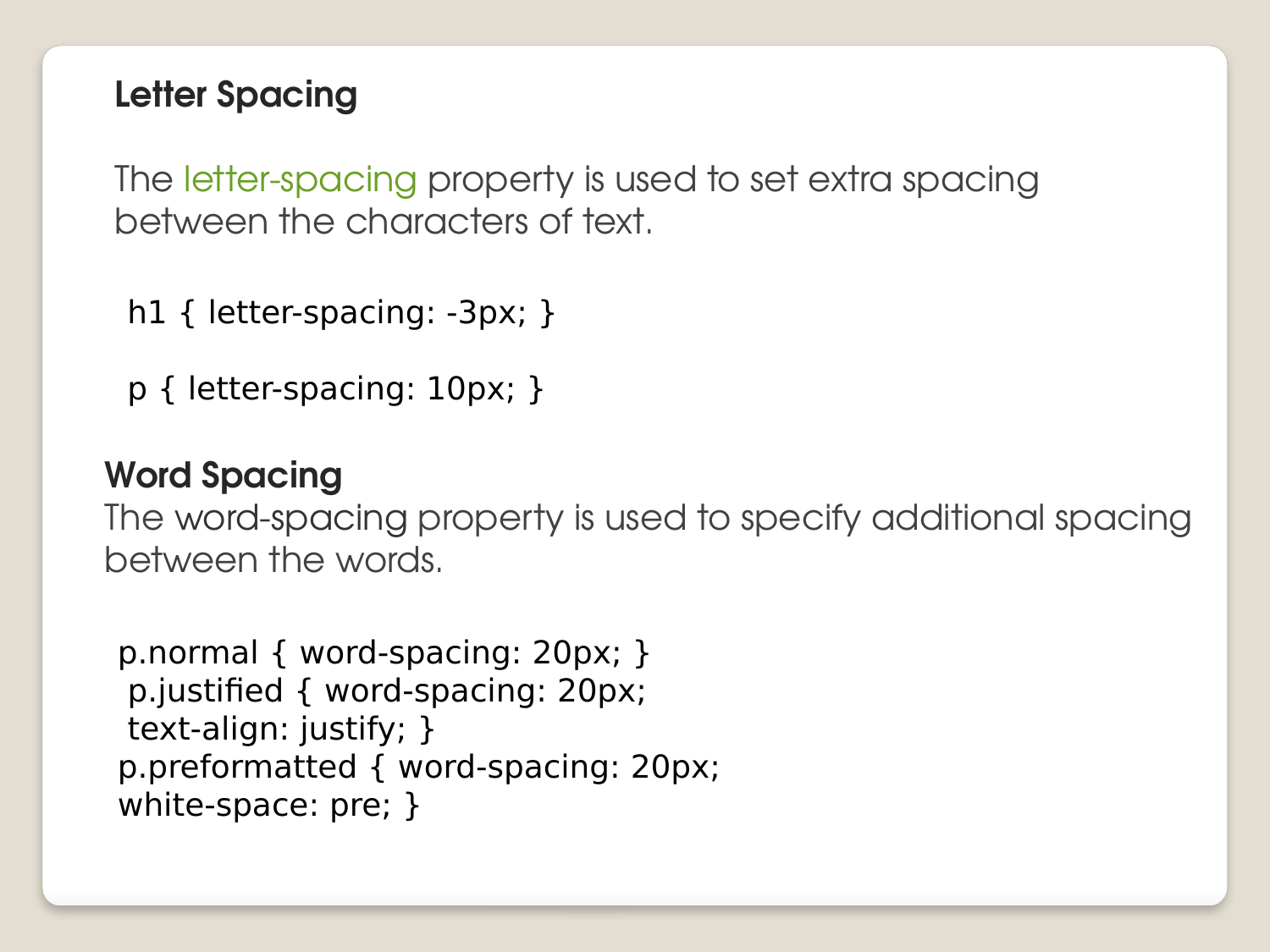

Letter Spacing

The letter-spacing property is used to set extra spacing between the characters of text.
h1 { letter-spacing: -3px; }

p { letter-spacing: 10px; }
Word Spacing
The word-spacing property is used to specify additional spacing between the words.
p.normal { word-spacing: 20px; }
 p.justified { word-spacing: 20px;
 text-align: justify; }
p.preformatted { word-spacing: 20px;
white-space: pre; }